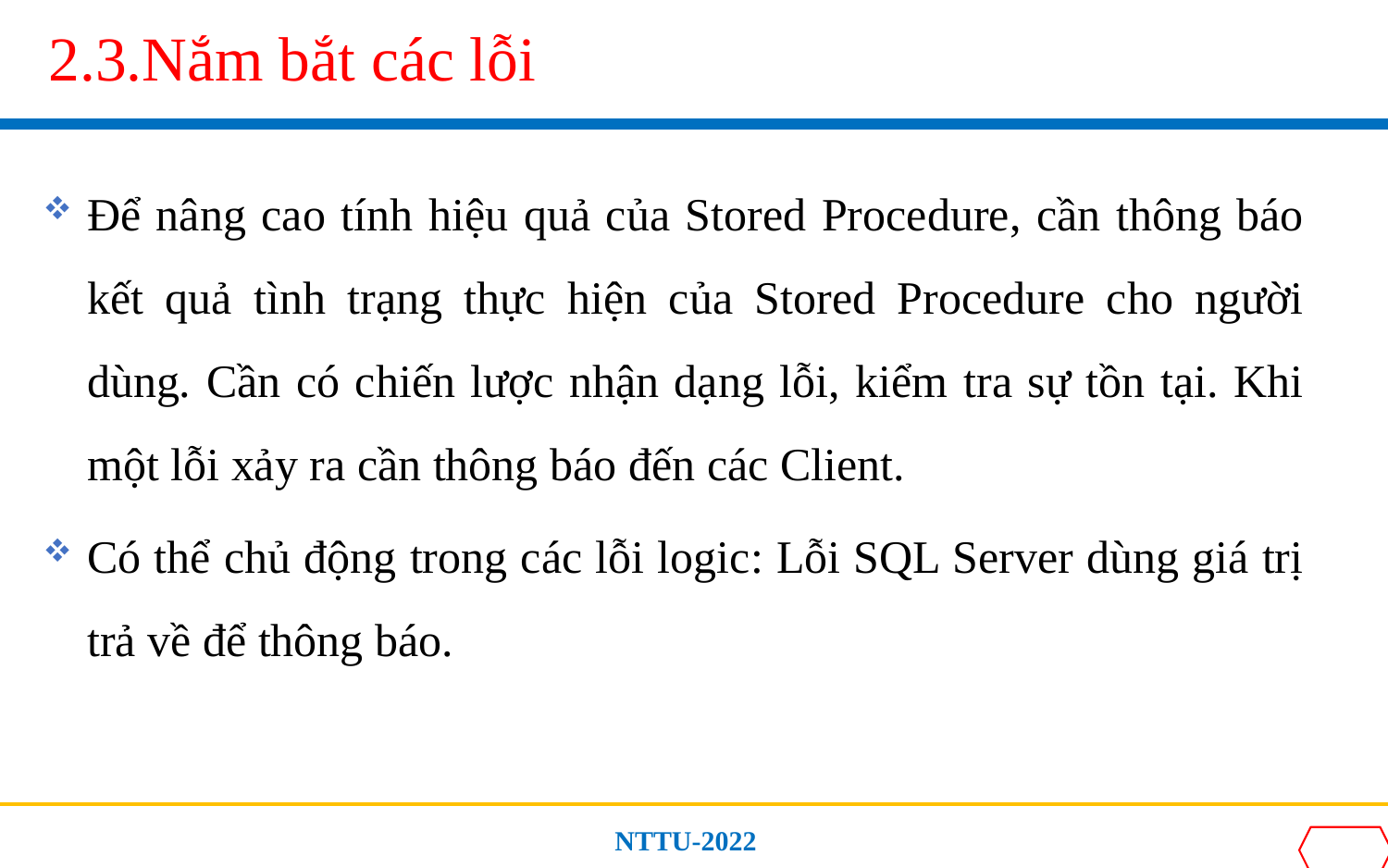

# 2.3.Nắm bắt các lỗi
Để nâng cao tính hiệu quả của Stored Procedure, cần thông báo kết quả tình trạng thực hiện của Stored Procedure cho người dùng. Cần có chiến lược nhận dạng lỗi, kiểm tra sự tồn tại. Khi một lỗi xảy ra cần thông báo đến các Client.
Có thể chủ động trong các lỗi logic: Lỗi SQL Server dùng giá trị trả về để thông báo.
24